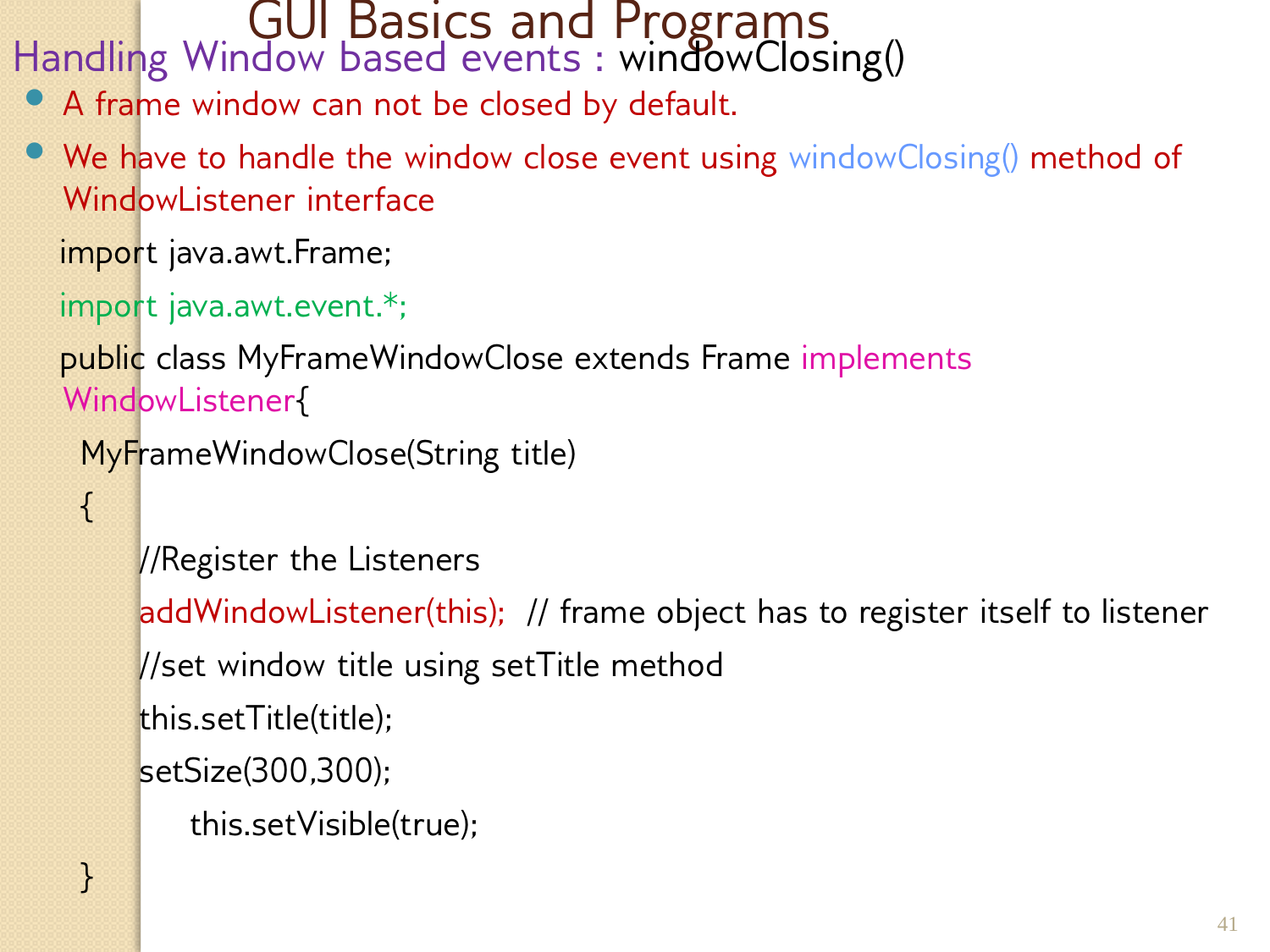

GUI Basics and Programs
Handling Window based events : windowClosing()
A frame window can not be closed by default.
We have to handle the window close event using windowClosing() method of WindowListener interface
import java.awt.Frame;
import java.awt.event.*;
public class MyFrameWindowClose extends Frame implements WindowListener{
  MyFrameWindowClose(String title)
  {
//Register the Listeners
addWindowListener(this);  // frame object has to register itself to listener
//set window title using setTitle method
this.setTitle(title);
setSize(300,300);
		this.setVisible(true);
  }

41